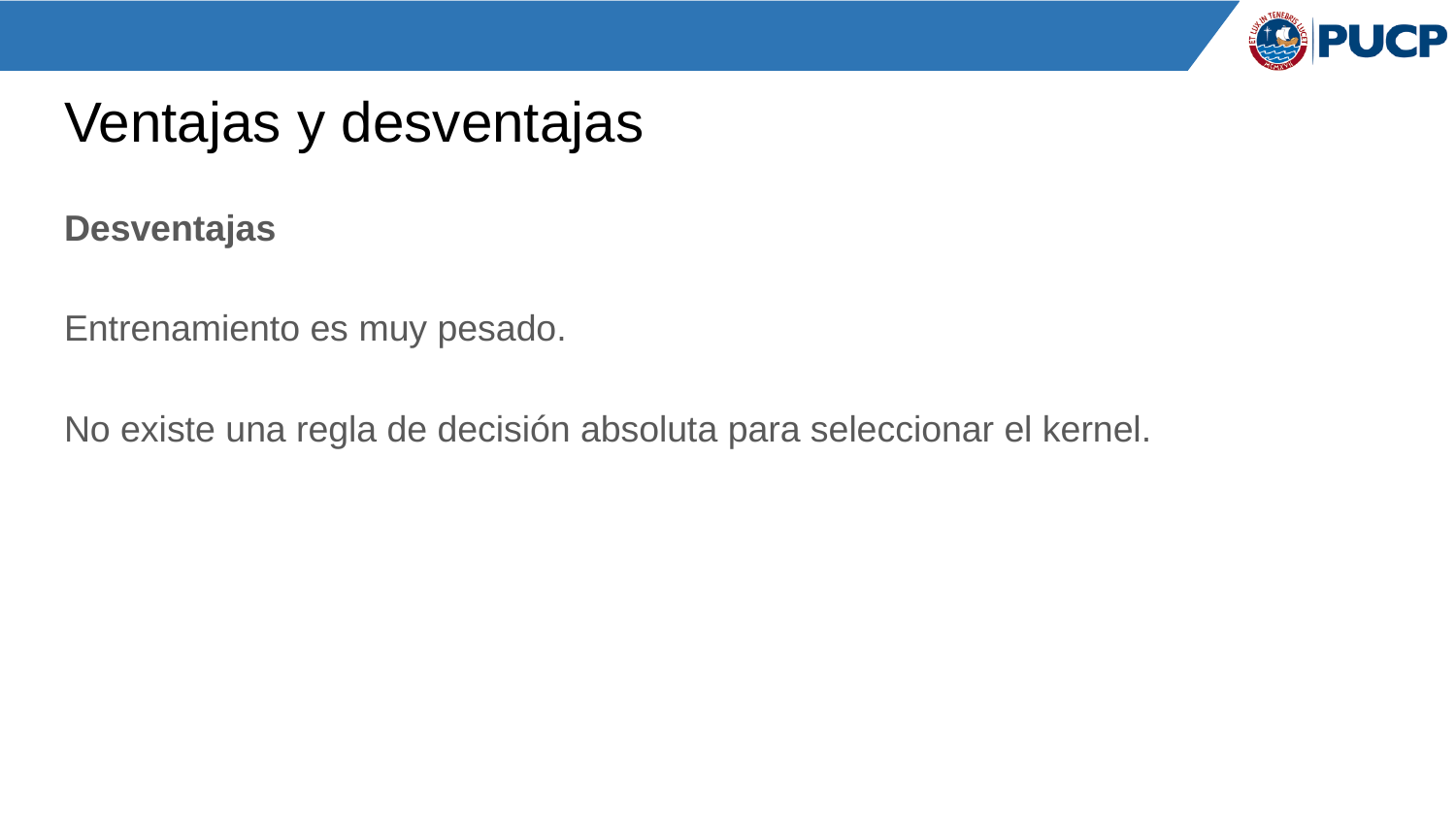

# Ventajas y desventajas
Desventajas

Entrenamiento es muy pesado.

No existe una regla de decisión absoluta para seleccionar el kernel.